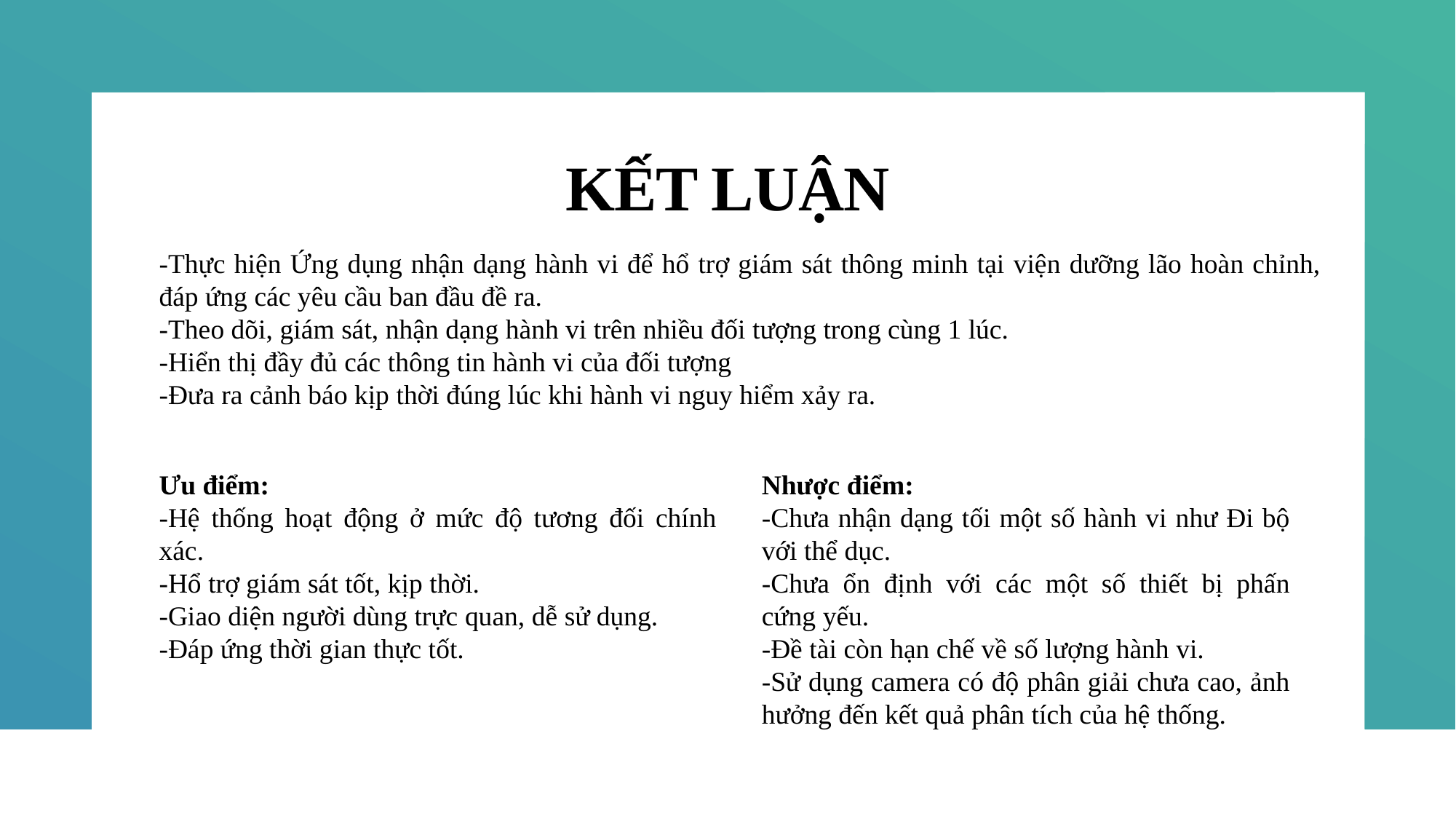

# KẾT LUẬN
-Thực hiện Ứng dụng nhận dạng hành vi để hổ trợ giám sát thông minh tại viện dưỡng lão hoàn chỉnh, đáp ứng các yêu cầu ban đầu đề ra.
-Theo dõi, giám sát, nhận dạng hành vi trên nhiều đối tượng trong cùng 1 lúc.
-Hiển thị đầy đủ các thông tin hành vi của đối tượng
-Đưa ra cảnh báo kịp thời đúng lúc khi hành vi nguy hiểm xảy ra.
Ưu điểm:
-Hệ thống hoạt động ở mức độ tương đối chính xác.
-Hổ trợ giám sát tốt, kịp thời.
-Giao diện người dùng trực quan, dễ sử dụng.
-Đáp ứng thời gian thực tốt.
Nhược điểm:
-Chưa nhận dạng tối một số hành vi như Đi bộ với thể dục.
-Chưa ổn định với các một số thiết bị phấn cứng yếu.
-Đề tài còn hạn chế về số lượng hành vi.
-Sử dụng camera có độ phân giải chưa cao, ảnh hưởng đến kết quả phân tích của hệ thống.